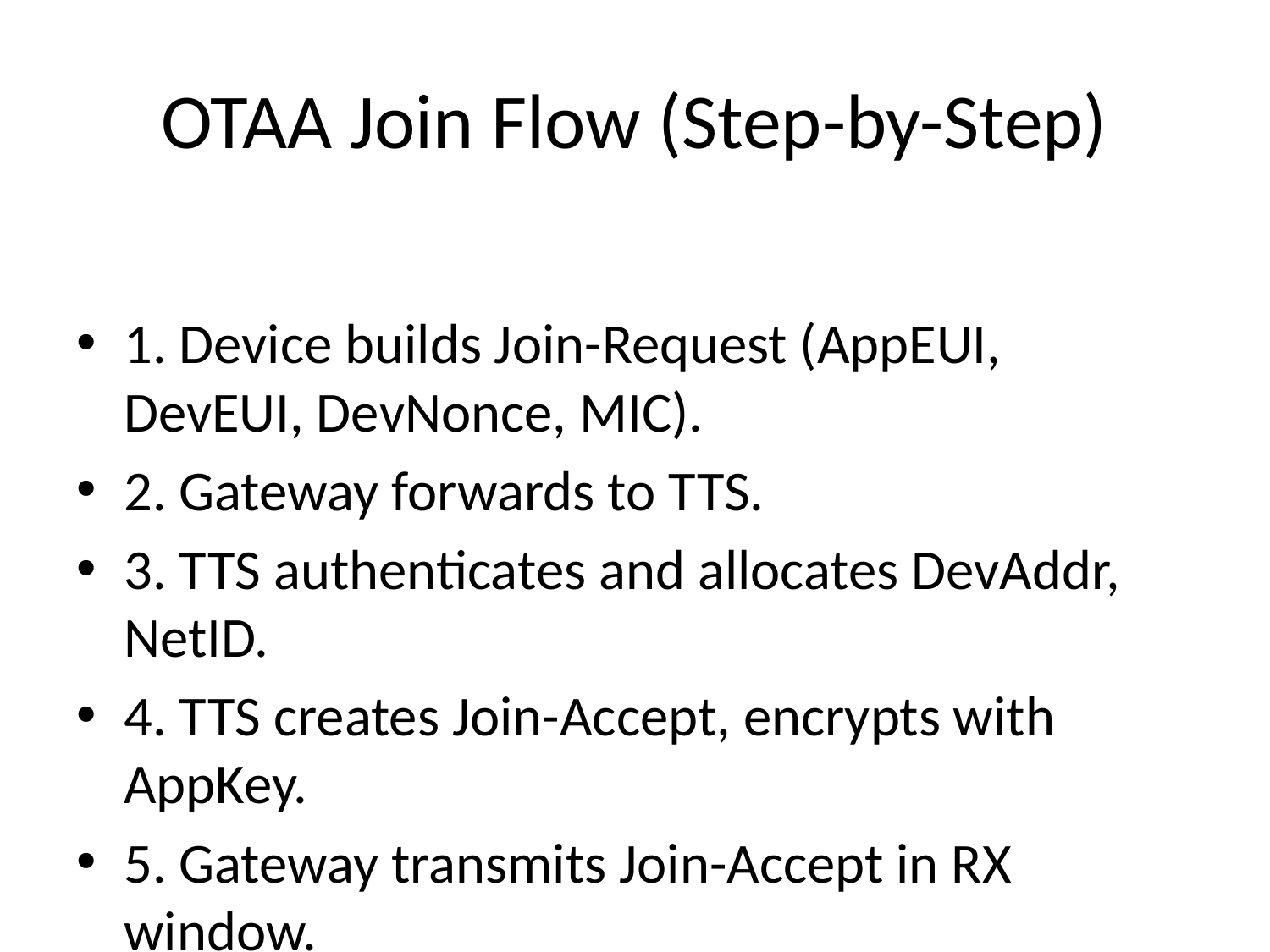

# OTAA Join Flow (Step-by-Step)

1. Device builds Join-Request (AppEUI, DevEUI, DevNonce, MIC).
2. Gateway forwards to TTS.
3. TTS authenticates and allocates DevAddr, NetID.
4. TTS creates Join-Accept, encrypts with AppKey.
5. Gateway transmits Join-Accept in RX window.
6. Device decrypts Join-Accept, derives NwkSKey & AppSKey.
7. Device starts encrypted uplinks.